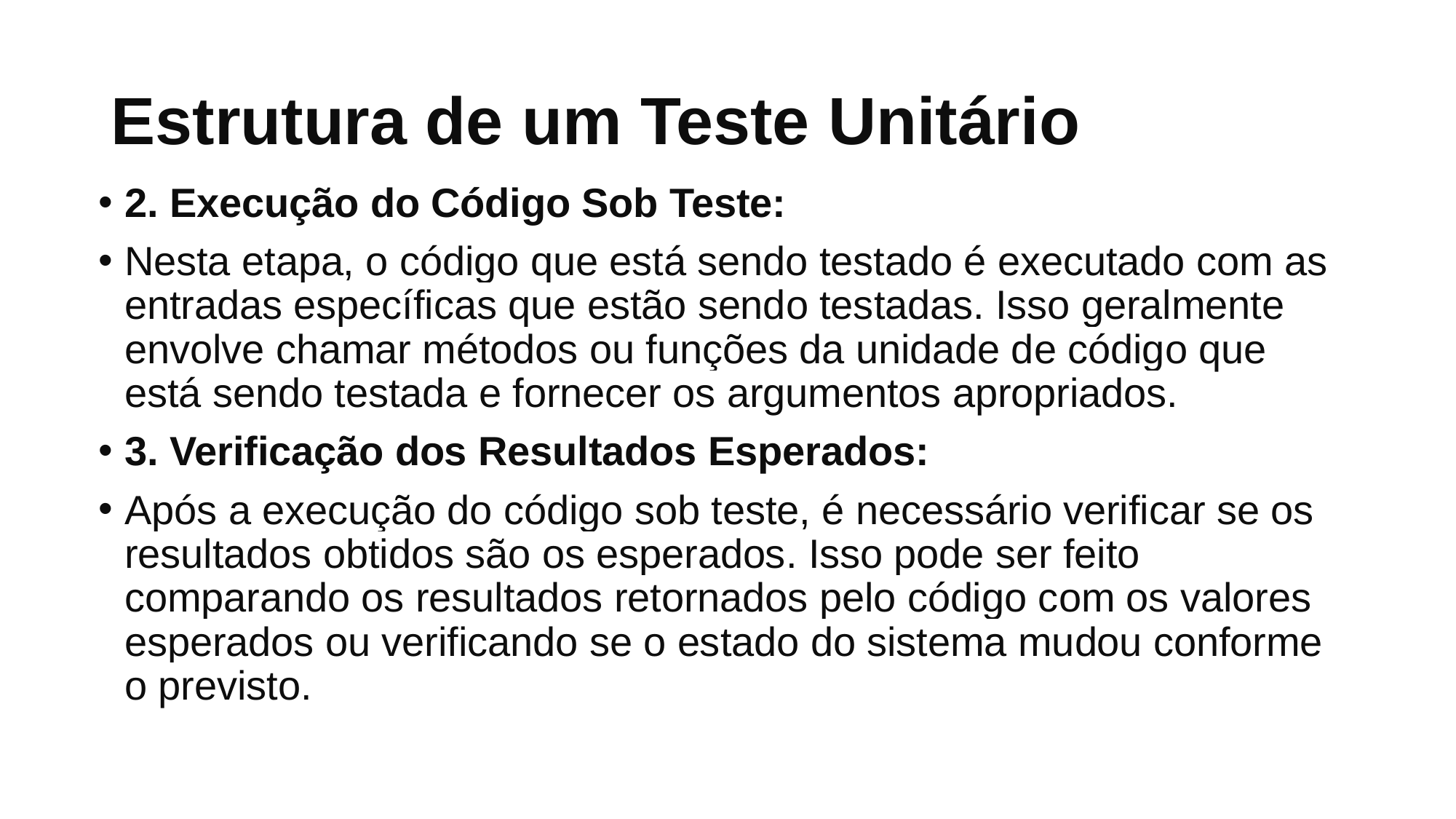

# Estrutura de um Teste Unitário
2. Execução do Código Sob Teste:
Nesta etapa, o código que está sendo testado é executado com as entradas específicas que estão sendo testadas. Isso geralmente envolve chamar métodos ou funções da unidade de código que está sendo testada e fornecer os argumentos apropriados.
3. Verificação dos Resultados Esperados:
Após a execução do código sob teste, é necessário verificar se os resultados obtidos são os esperados. Isso pode ser feito comparando os resultados retornados pelo código com os valores esperados ou verificando se o estado do sistema mudou conforme o previsto.